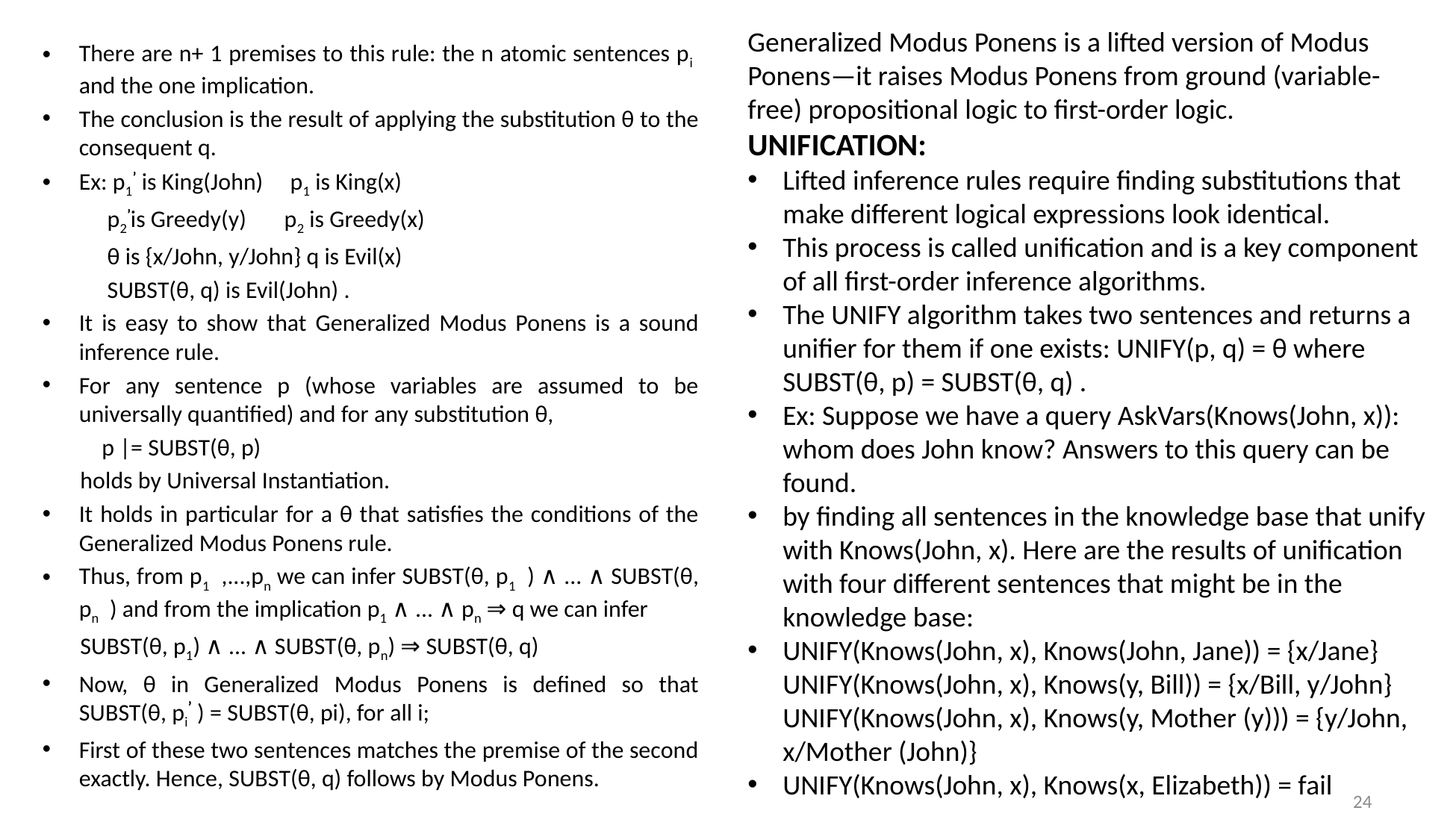

Generalized Modus Ponens is a lifted version of Modus Ponens—it raises Modus Ponens from ground (variable-free) propositional logic to first-order logic.
UNIFICATION:
Lifted inference rules require finding substitutions that make different logical expressions look identical.
This process is called unification and is a key component of all first-order inference algorithms.
The UNIFY algorithm takes two sentences and returns a unifier for them if one exists: UNIFY(p, q) = θ where SUBST(θ, p) = SUBST(θ, q) .
Ex: Suppose we have a query AskVars(Knows(John, x)): whom does John know? Answers to this query can be found.
by finding all sentences in the knowledge base that unify with Knows(John, x). Here are the results of unification with four different sentences that might be in the knowledge base:
UNIFY(Knows(John, x), Knows(John, Jane)) = {x/Jane} UNIFY(Knows(John, x), Knows(y, Bill)) = {x/Bill, y/John} UNIFY(Knows(John, x), Knows(y, Mother (y))) = {y/John, x/Mother (John)}
UNIFY(Knows(John, x), Knows(x, Elizabeth)) = fail
There are n+ 1 premises to this rule: the n atomic sentences pi  and the one implication.
The conclusion is the result of applying the substitution θ to the consequent q.
Ex: p1’ is King(John)     p1 is King(x)
            p2’is Greedy(y)       p2 is Greedy(x)
            θ is {x/John, y/John} q is Evil(x)
            SUBST(θ, q) is Evil(John) .
It is easy to show that Generalized Modus Ponens is a sound inference rule.
For any sentence p (whose variables are assumed to be universally quantified) and for any substitution θ,
           p |= SUBST(θ, p)
       holds by Universal Instantiation.
It holds in particular for a θ that satisfies the conditions of the Generalized Modus Ponens rule.
Thus, from p1  ,...,pn we can infer SUBST(θ, p1  ) ∧ ... ∧ SUBST(θ, pn  ) and from the implication p1 ∧ ... ∧ pn ⇒ q we can infer
       SUBST(θ, p1) ∧ ... ∧ SUBST(θ, pn) ⇒ SUBST(θ, q)
Now, θ in Generalized Modus Ponens is defined so that SUBST(θ, pi’ ) = SUBST(θ, pi), for all i;
First of these two sentences matches the premise of the second exactly. Hence, SUBST(θ, q) follows by Modus Ponens.
24